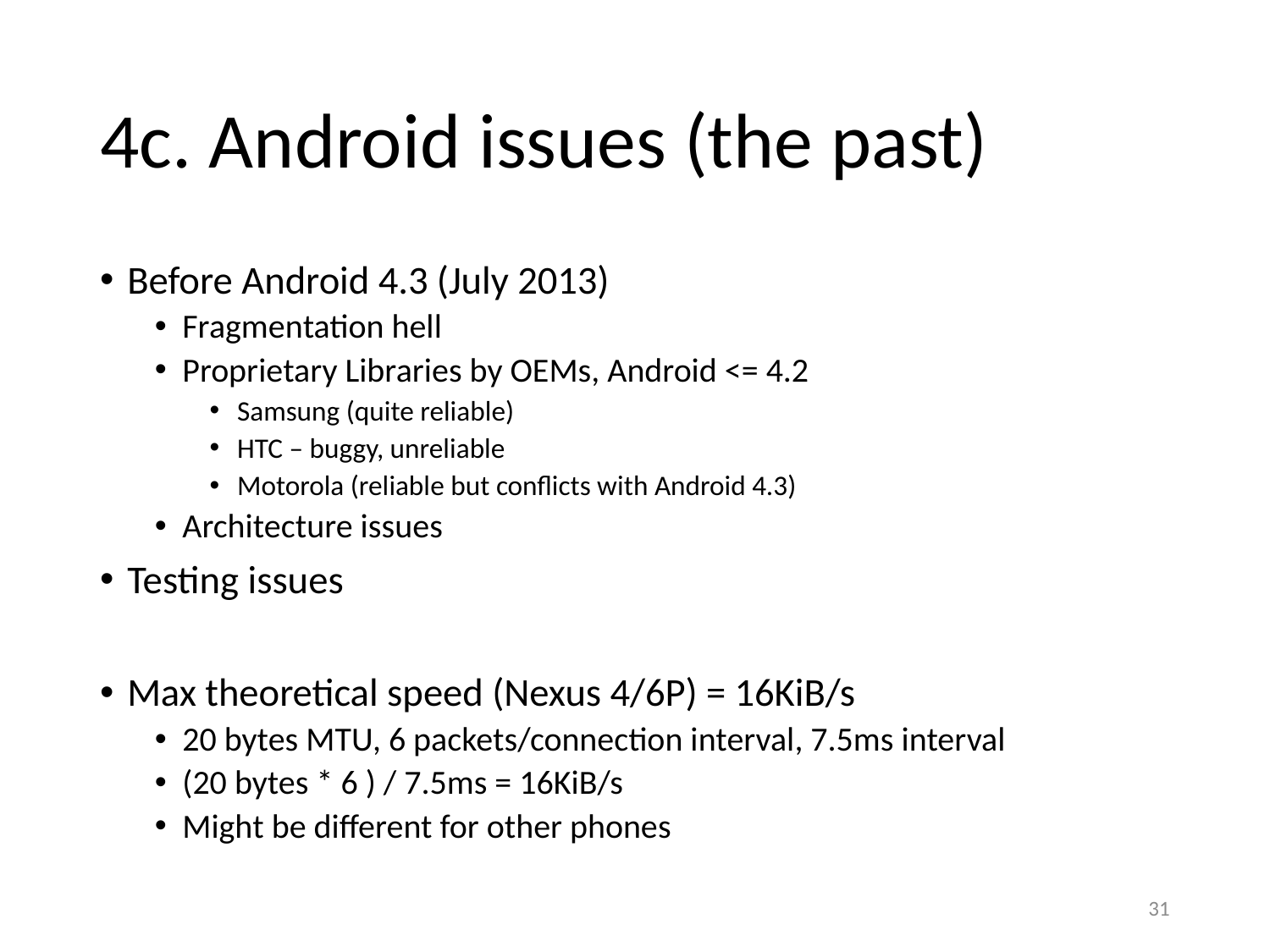

# 4c. Android issues (the past)
Before Android 4.3 (July 2013)
Fragmentation hell
Proprietary Libraries by OEMs, Android <= 4.2
Samsung (quite reliable)
HTC – buggy, unreliable
Motorola (reliable but conflicts with Android 4.3)
Architecture issues
Testing issues

Max theoretical speed (Nexus 4/6P) = 16KiB/s
20 bytes MTU, 6 packets/connection interval, 7.5ms interval
(20 bytes * 6 ) / 7.5ms = 16KiB/s
Might be different for other phones

31